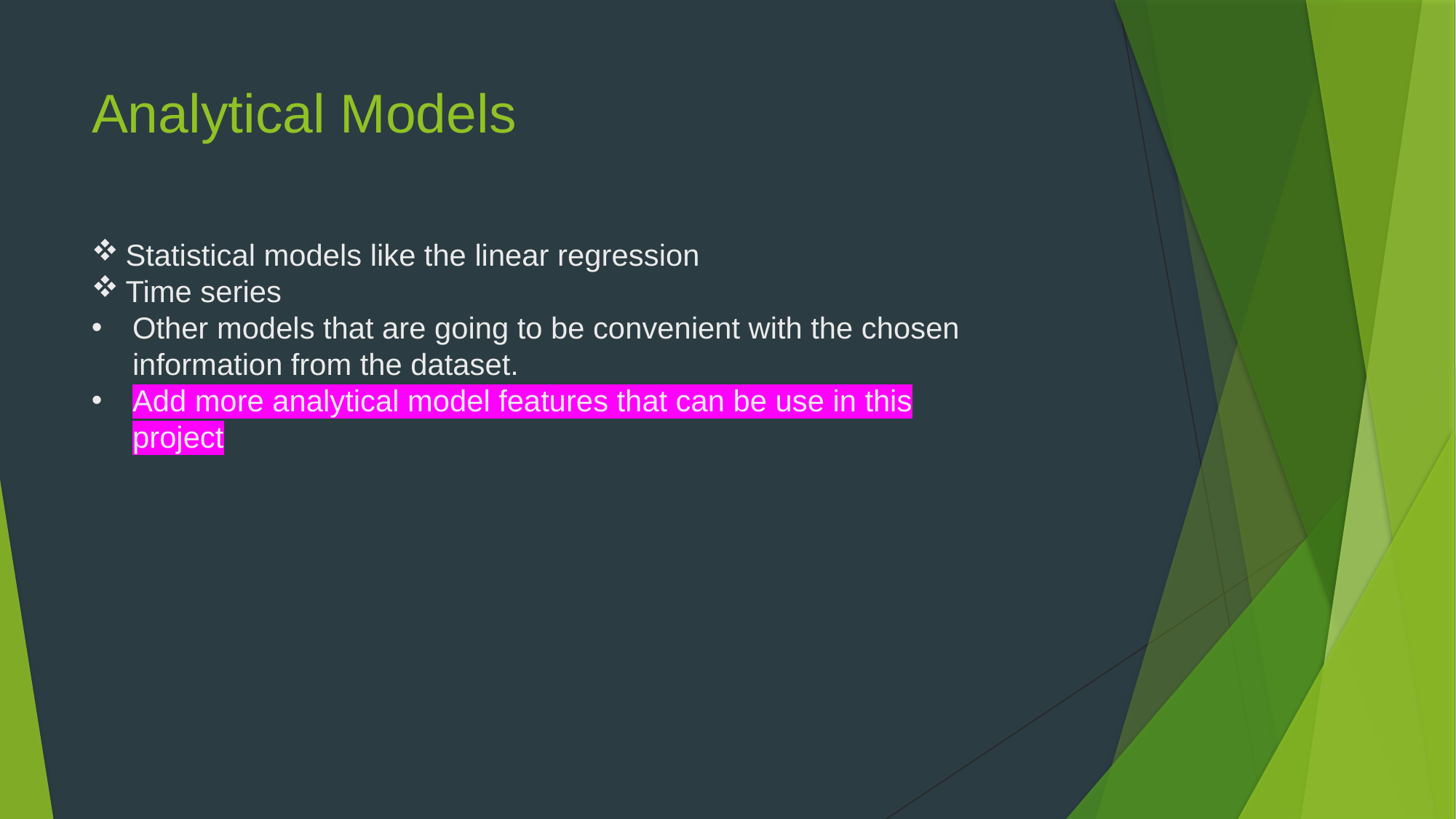

# Analytical Models
Statistical models like the linear regression
Time series
Other models that are going to be convenient with the chosen information from the dataset.
Add more analytical model features that can be use in this project